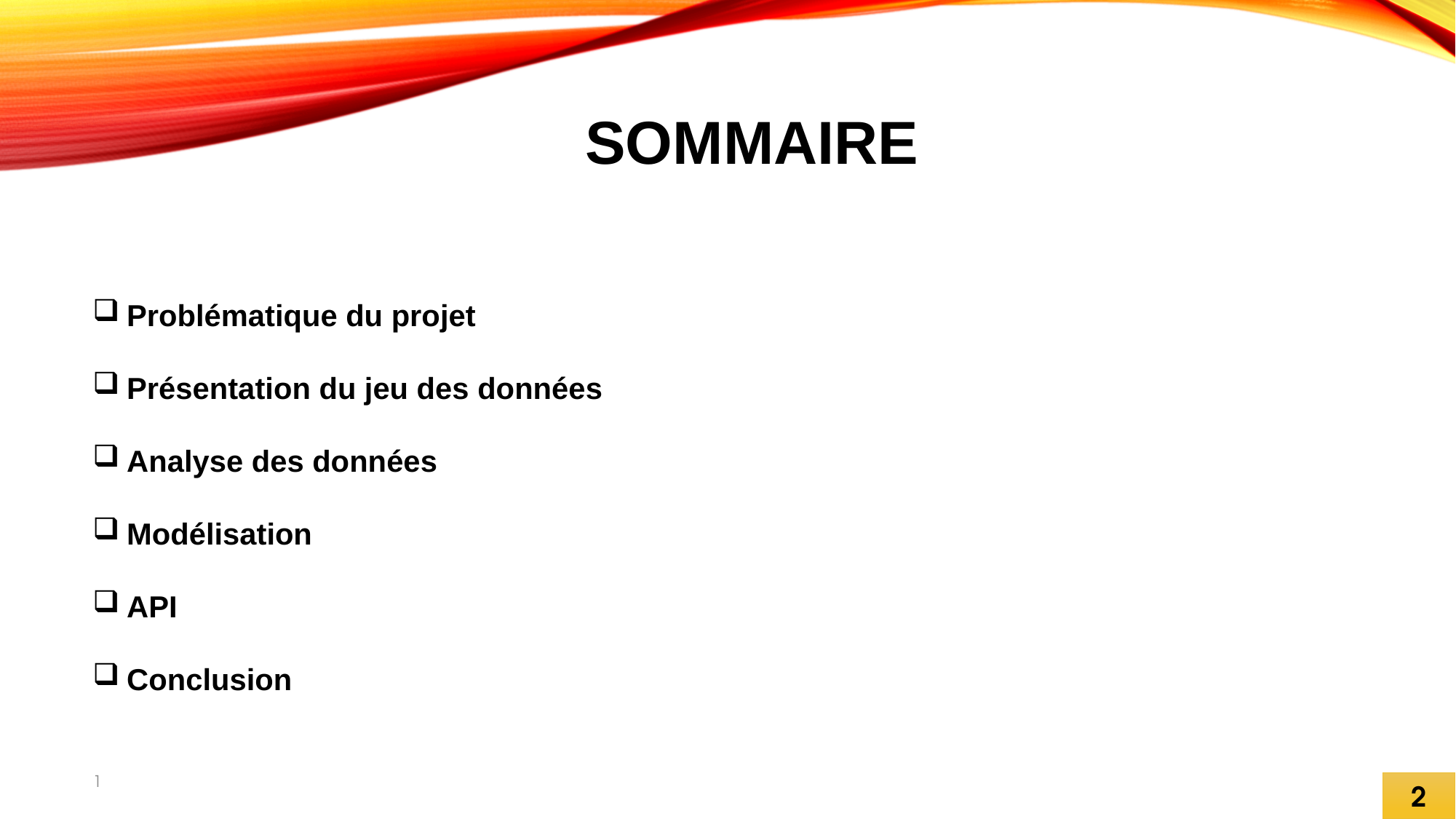

# sommaire
Problématique du projet

Présentation du jeu des données

Analyse des données

Modélisation

API

Conclusion
1
2